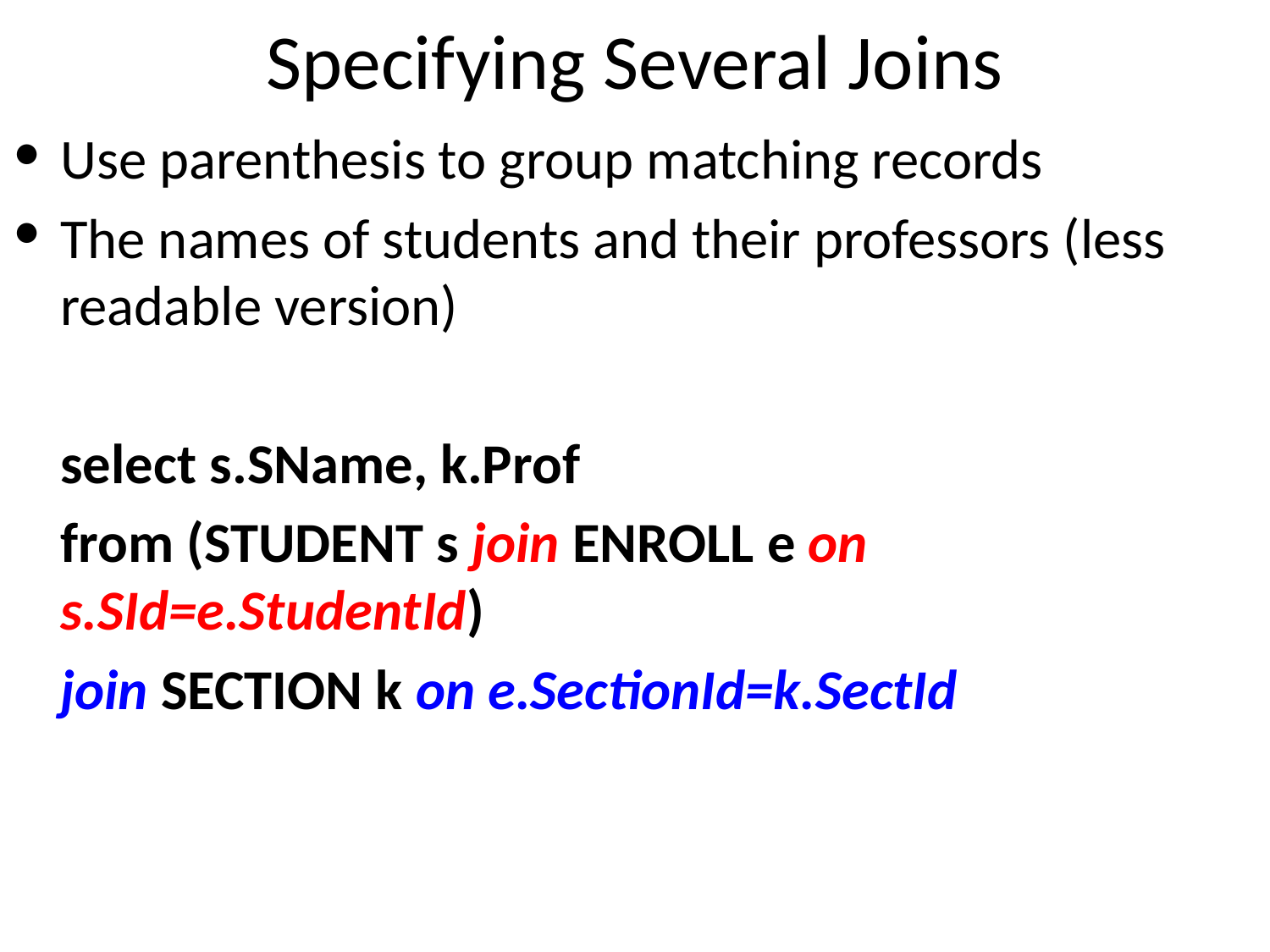

# Specifying Several Joins
Use parenthesis to group matching records
The names of students and their professors (less readable version)

	select s.SName, k.Prof
	from (STUDENT s join ENROLL e on 	s.SId=e.StudentId)
	join SECTION k on e.SectionId=k.SectId